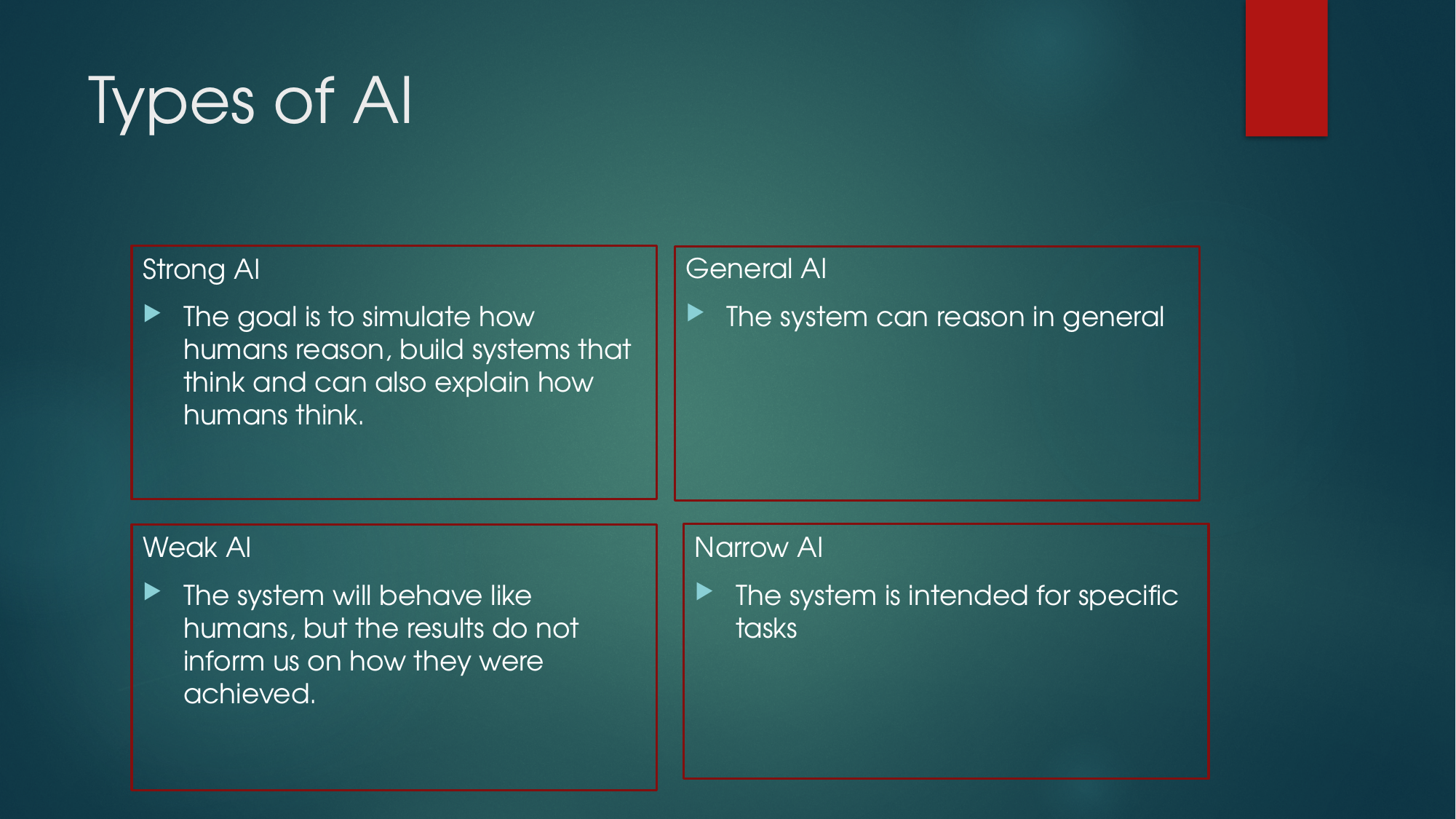

# Types of AI

General AI
The system can reason in general
Strong AI
The goal is to simulate how humans reason, build systems that think and can also explain how humans think.

Weak AI
The system will behave like humans, but the results do not inform us on how they were achieved.

Narrow AI
The system is intended for specific tasks